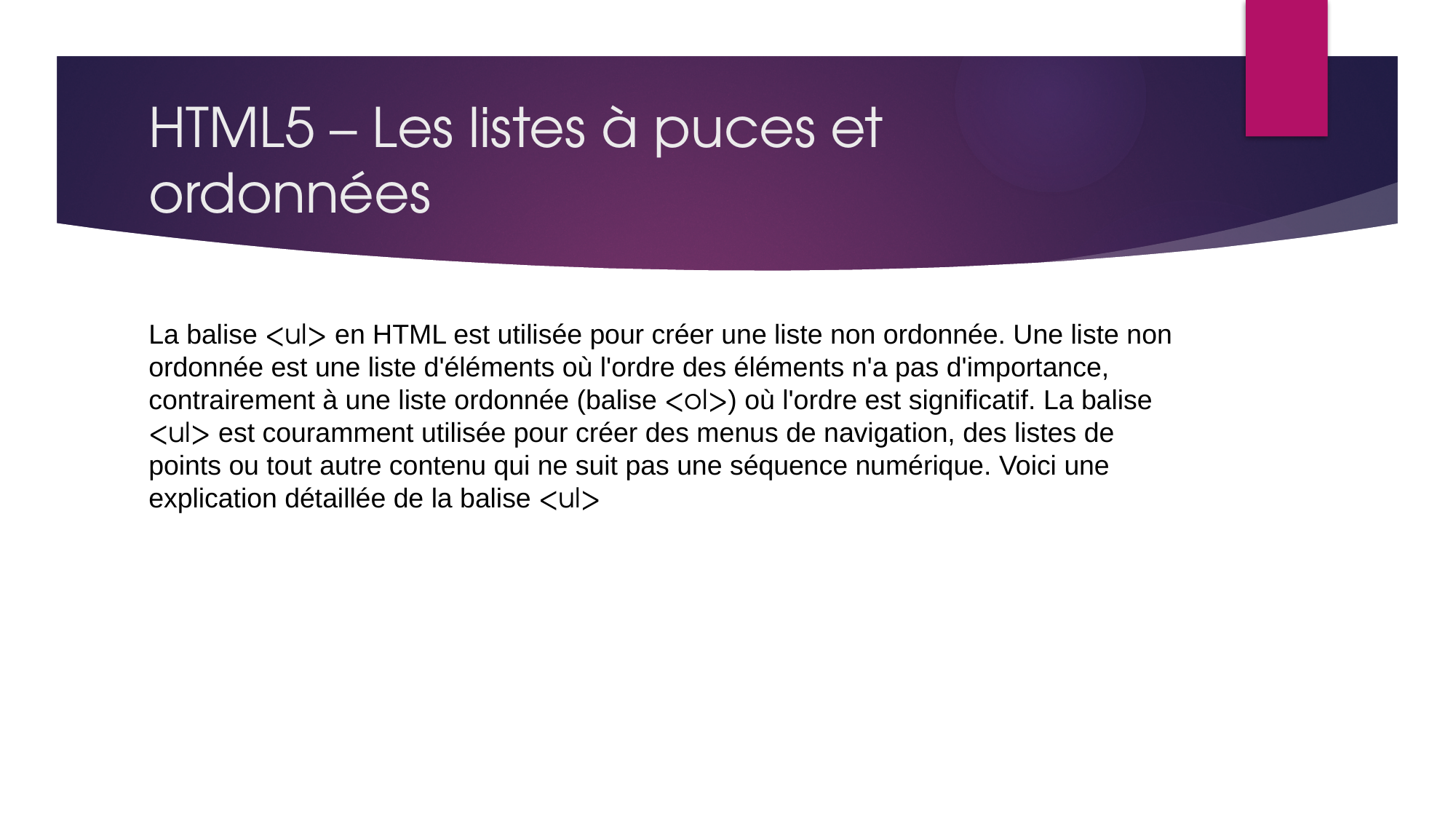

# HTML5 – Les listes à puces et ordonnées
La balise <ul> en HTML est utilisée pour créer une liste non ordonnée. Une liste non ordonnée est une liste d'éléments où l'ordre des éléments n'a pas d'importance, contrairement à une liste ordonnée (balise <ol>) où l'ordre est significatif. La balise <ul> est couramment utilisée pour créer des menus de navigation, des listes de points ou tout autre contenu qui ne suit pas une séquence numérique. Voici une explication détaillée de la balise <ul>